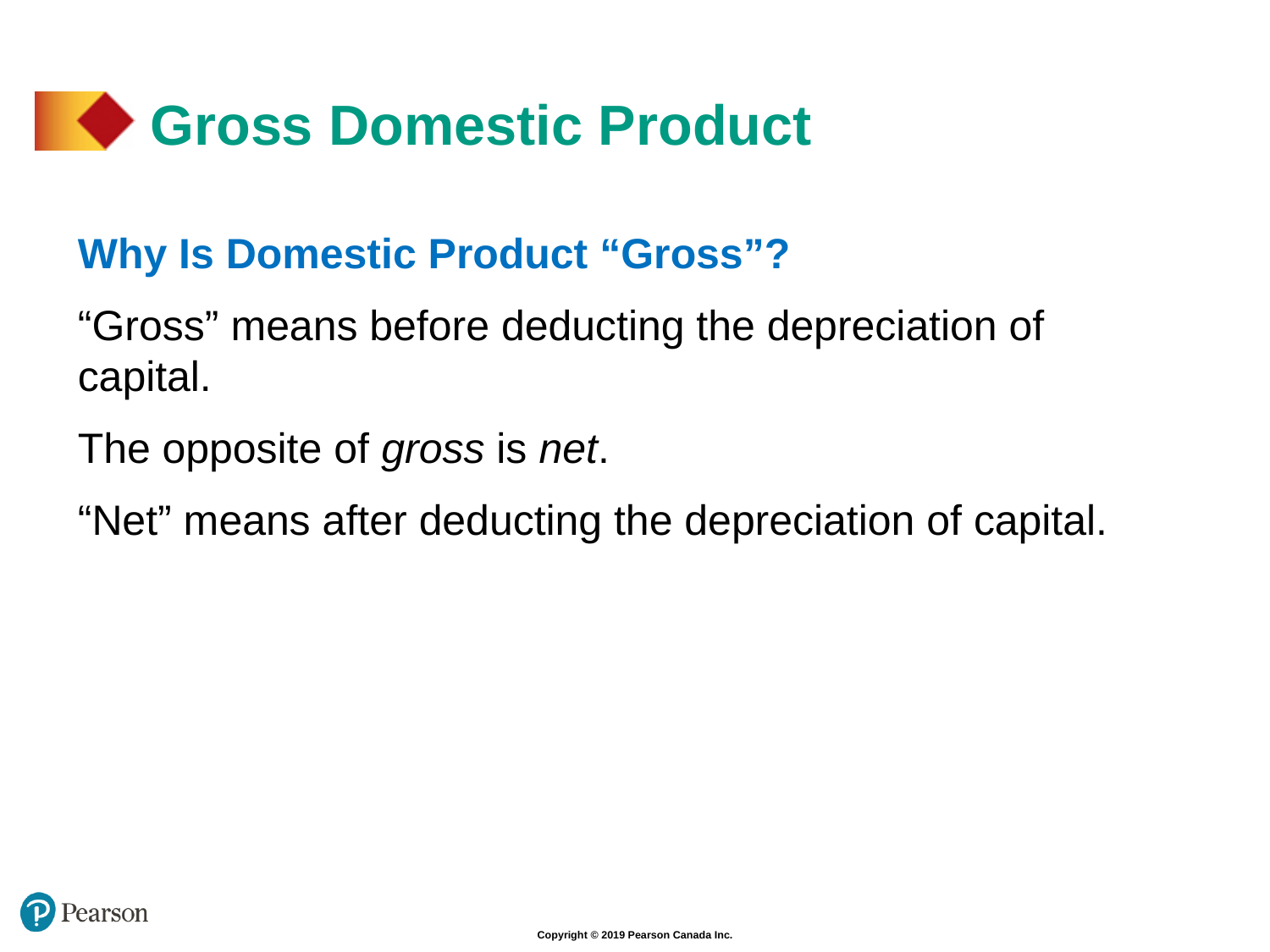

# Gross Domestic Product
Why Is Domestic Product “Gross”?
“Gross” means before deducting the depreciation of capital.
The opposite of gross is net.
“Net” means after deducting the depreciation of capital.